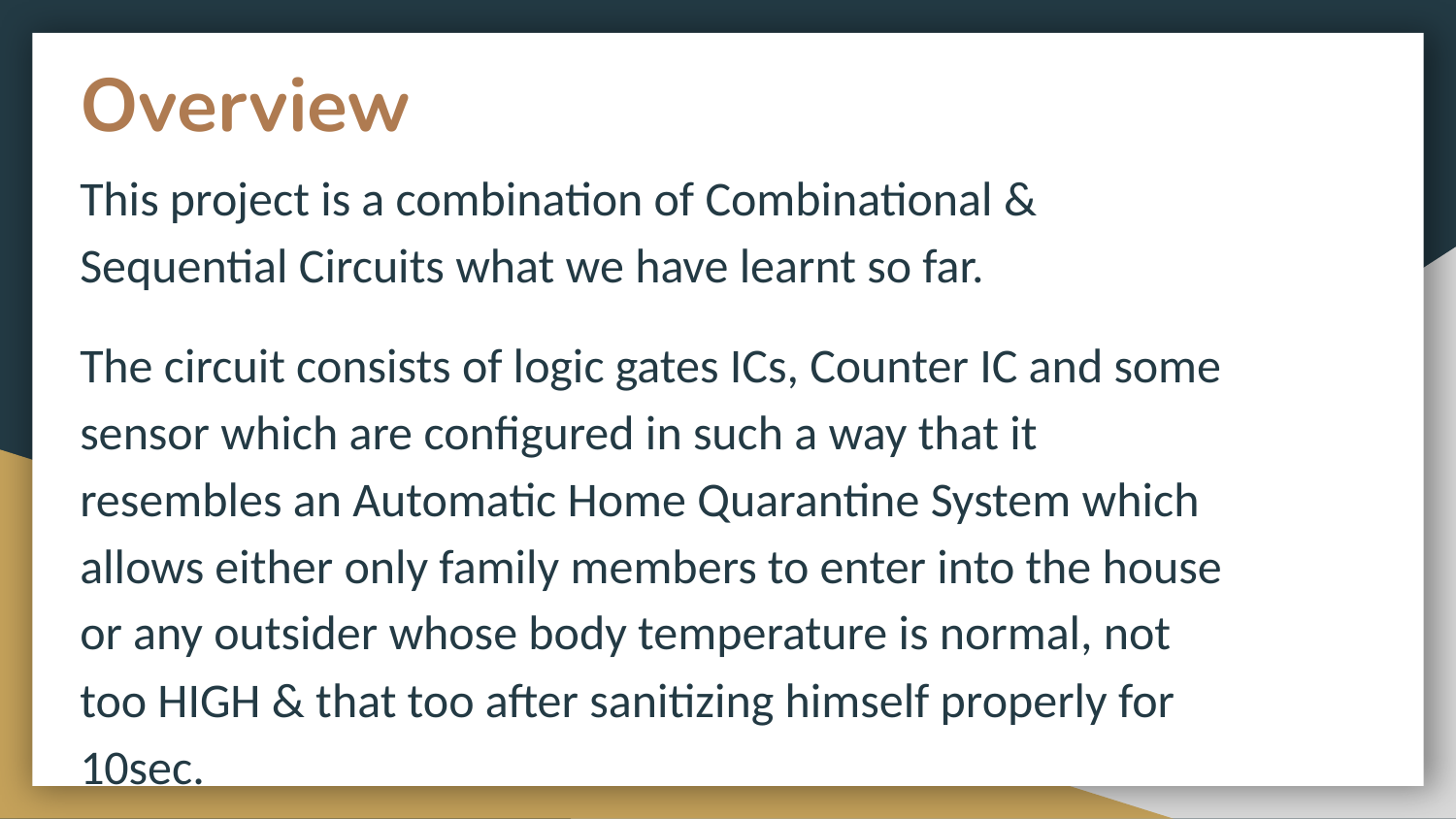

# Overview
This project is a combination of Combinational & Sequential Circuits what we have learnt so far.
The circuit consists of logic gates ICs, Counter IC and some sensor which are configured in such a way that it resembles an Automatic Home Quarantine System which allows either only family members to enter into the house or any outsider whose body temperature is normal, not too HIGH & that too after sanitizing himself properly for 10sec.